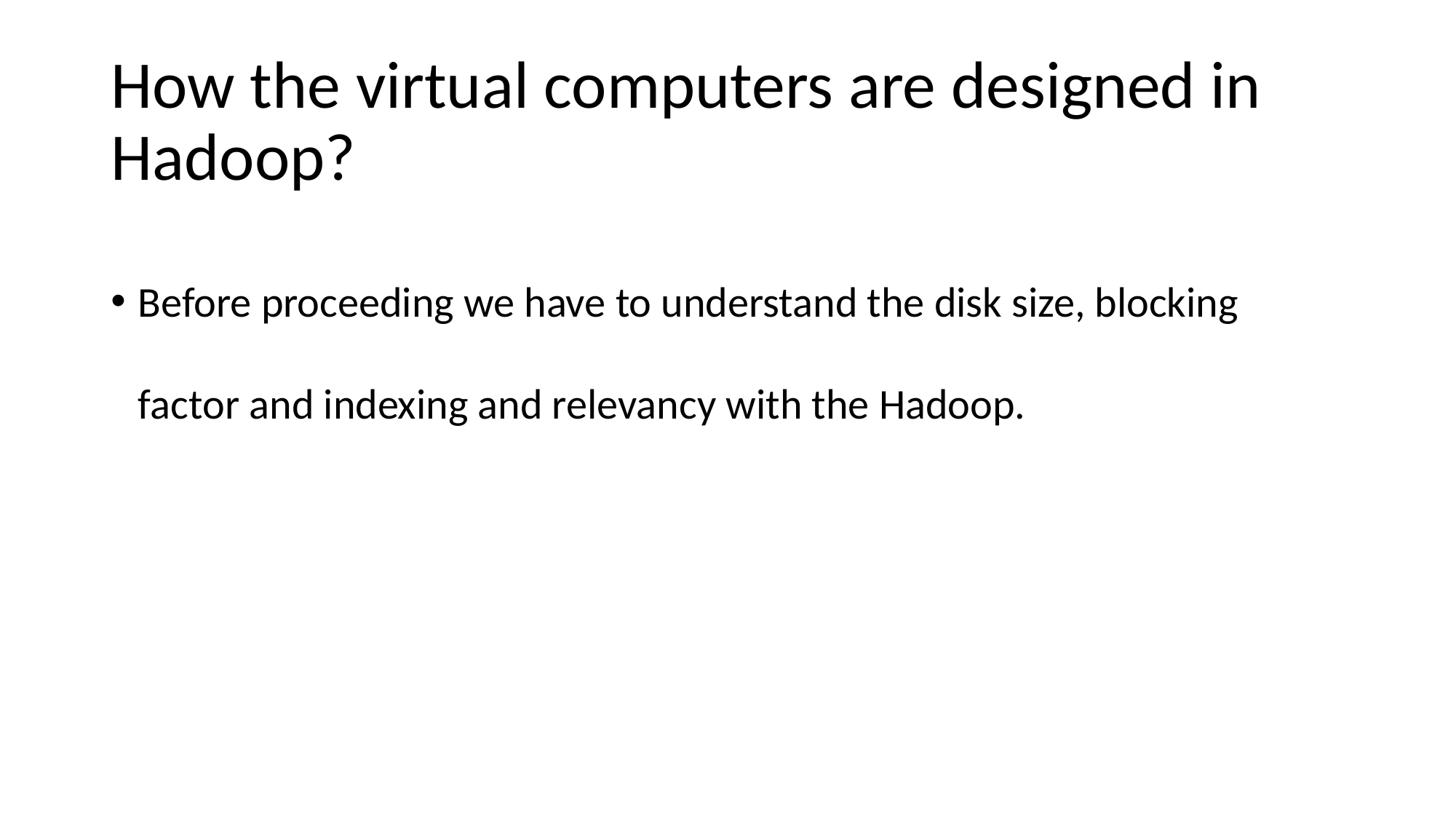

# How the virtual computers are designed in Hadoop?
Before proceeding we have to understand the disk size, blocking factor and indexing and relevancy with the Hadoop.